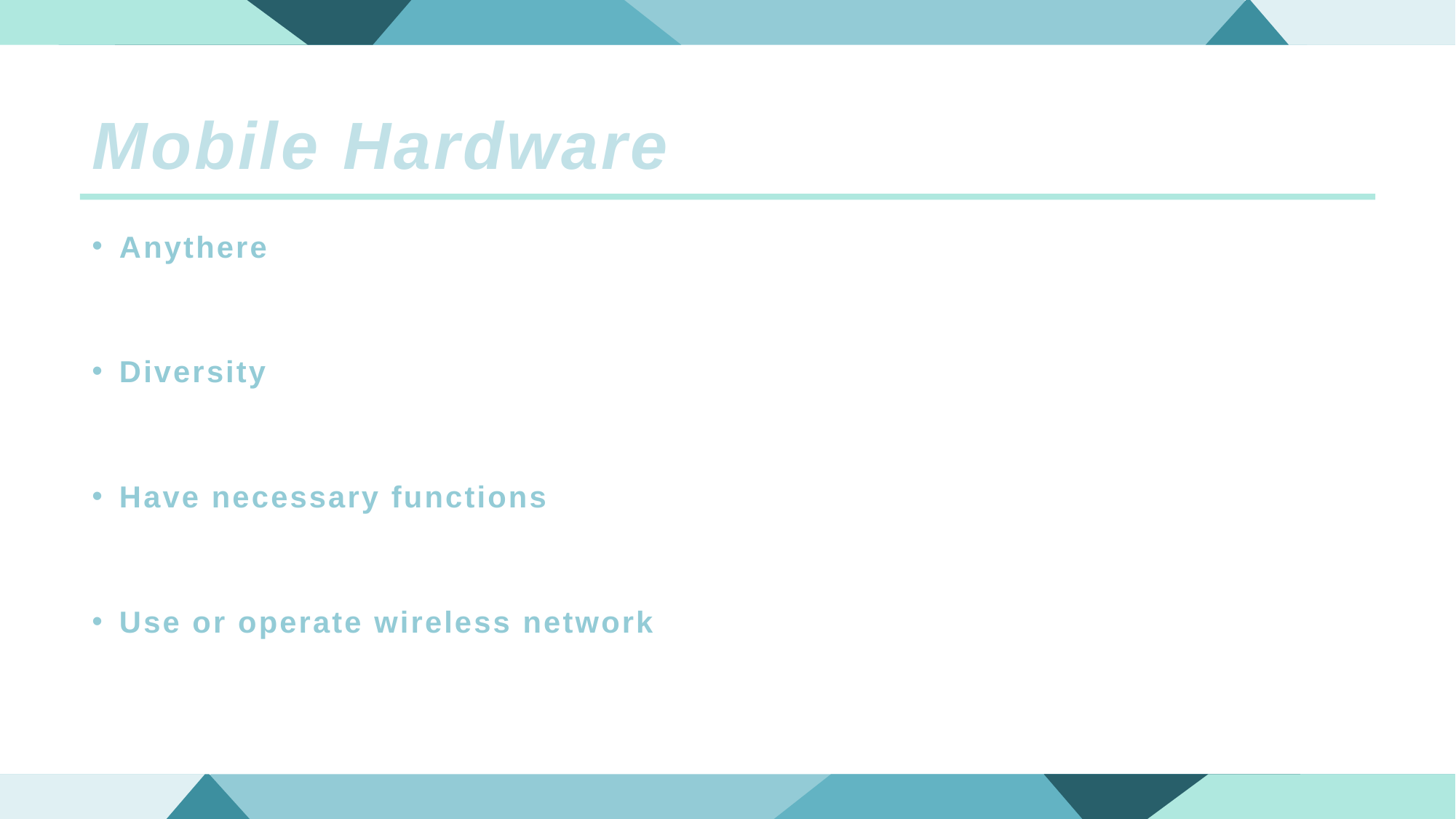

# Mobile Hardware
Anythere

Diversity

Have necessary functions

Use or operate wireless network